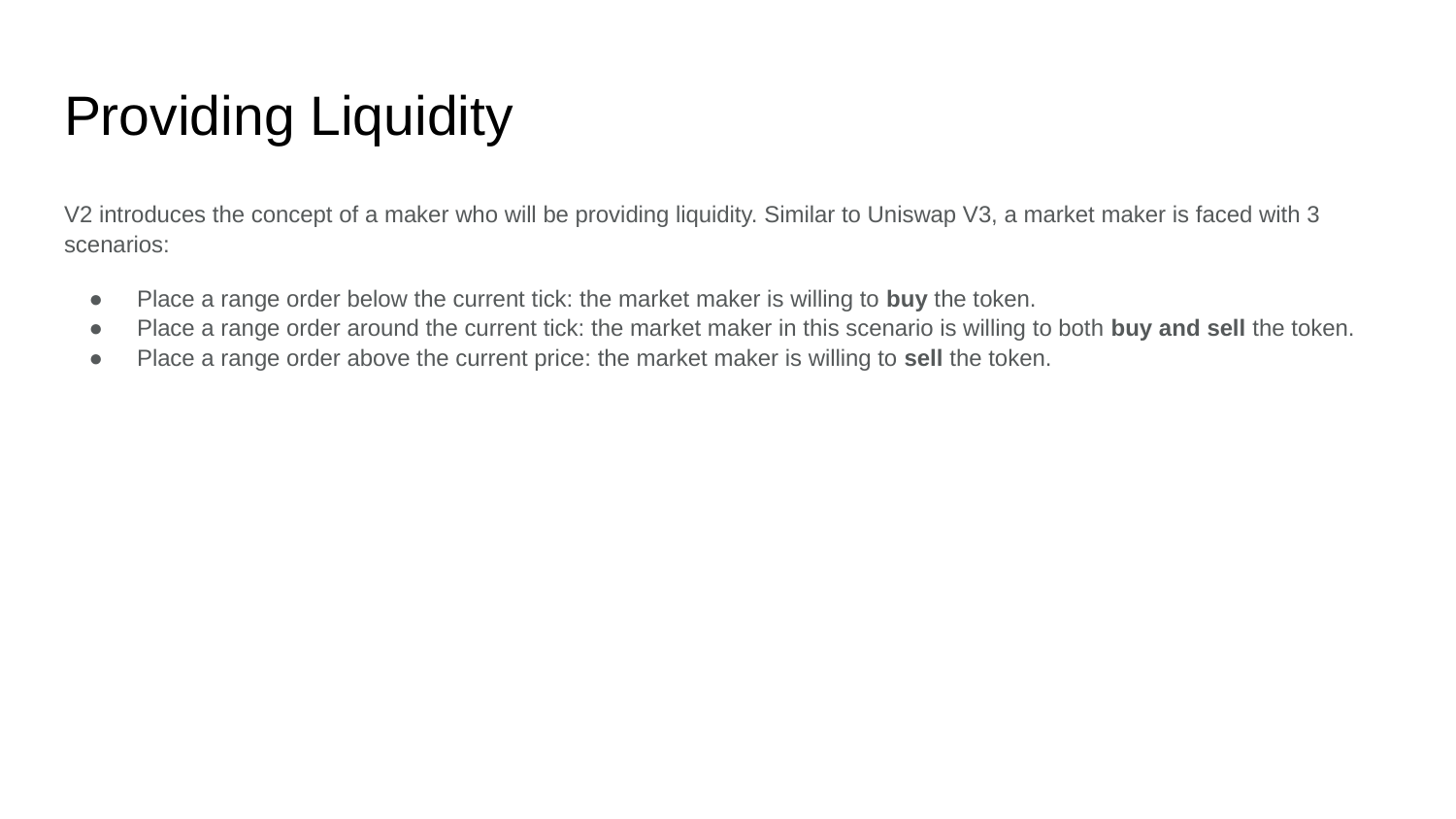

# Providing Liquidity
V2 introduces the concept of a maker who will be providing liquidity. Similar to Uniswap V3, a market maker is faced with 3 scenarios:
Place a range order below the current tick: the market maker is willing to buy the token.
Place a range order around the current tick: the market maker in this scenario is willing to both buy and sell the token.
Place a range order above the current price: the market maker is willing to sell the token.